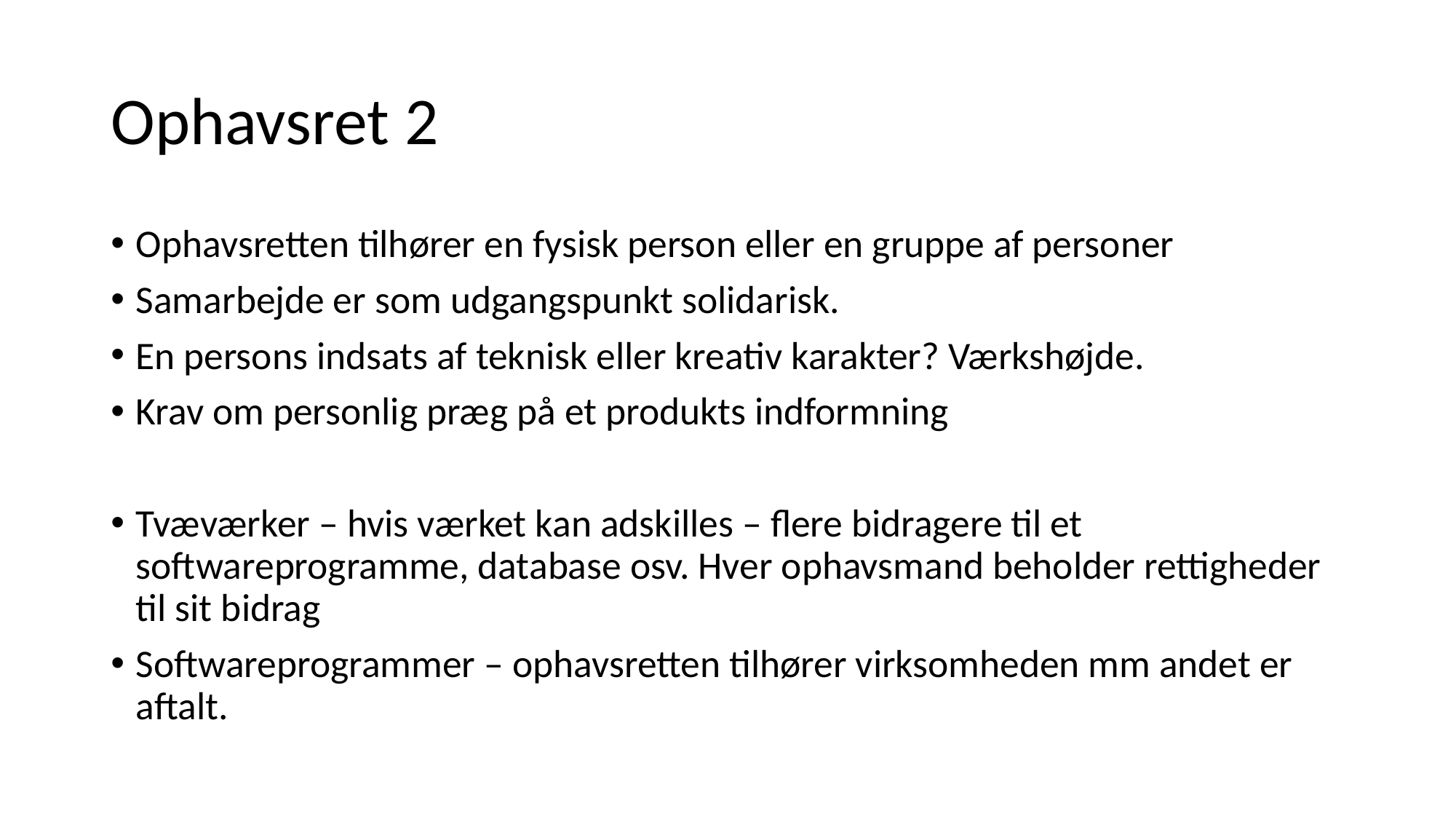

# Ophavsret 2
Ophavsretten tilhører en fysisk person eller en gruppe af personer
Samarbejde er som udgangspunkt solidarisk.
En persons indsats af teknisk eller kreativ karakter? Værkshøjde.
Krav om personlig præg på et produkts indformning

Tvæværker – hvis værket kan adskilles – flere bidragere til et softwareprogramme, database osv. Hver ophavsmand beholder rettigheder til sit bidrag
Softwareprogrammer – ophavsretten tilhører virksomheden mm andet er aftalt.